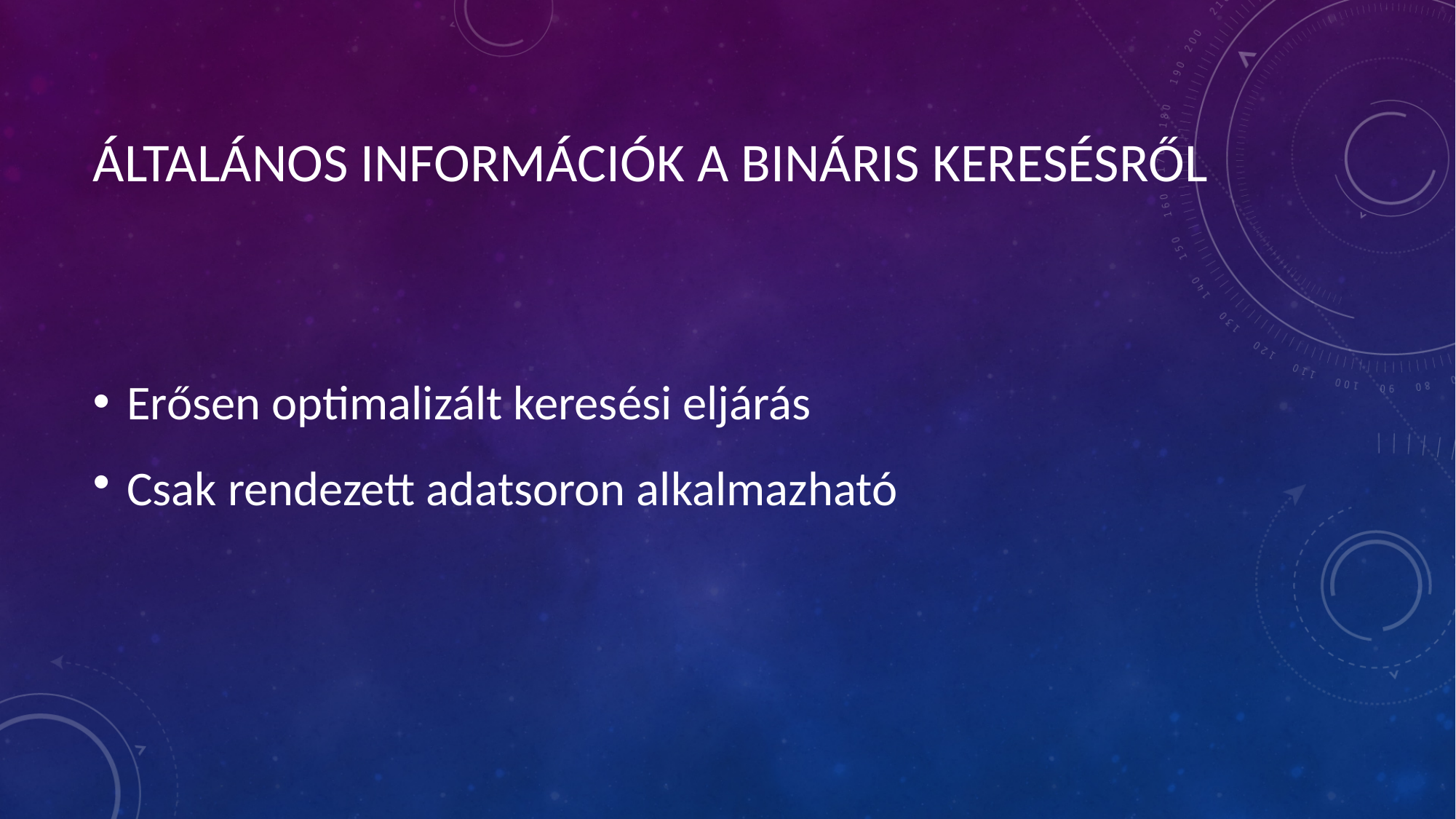

# Általános információk a bináris keresésről
Erősen optimalizált keresési eljárás
Csak rendezett adatsoron alkalmazható